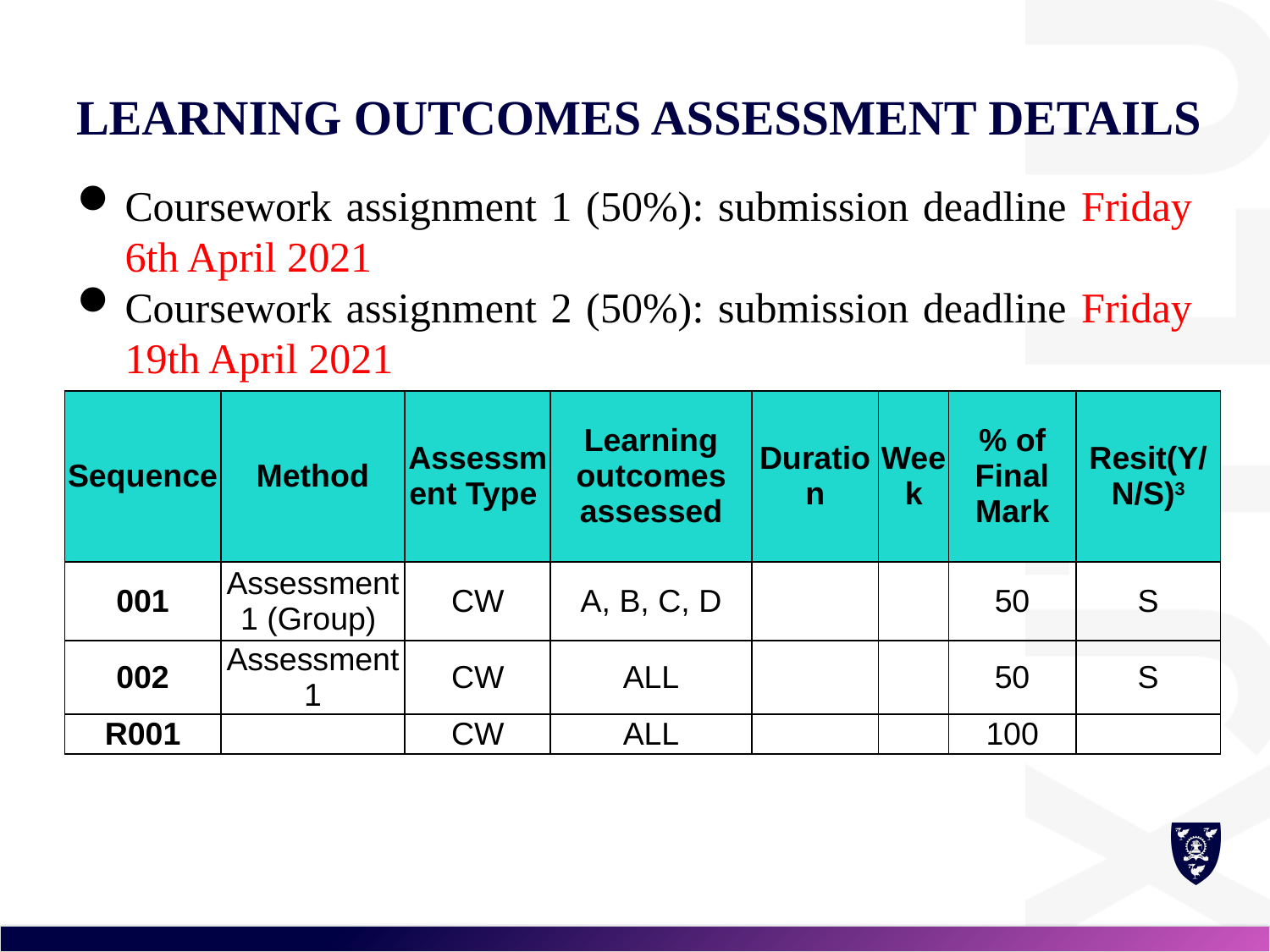

# Learning Outcomes Assessment Details
Coursework assignment 1 (50%): submission deadline Friday 6th April 2021
Coursework assignment 2 (50%): submission deadline Friday 19th April 2021

| Sequence | Method | Assessment Type | Learning outcomes assessed | Duration | Week | % of Final Mark | Resit(Y/N/S)3 |
| --- | --- | --- | --- | --- | --- | --- | --- |
| 001 | Assessment1 (Group) | CW | A, B, C, D |  |  | 50 | S |
| 002 | Assessment1 | CW | ALL |  |  | 50 | S |
| R001 |  | CW | ALL |  |  | 100 |  |